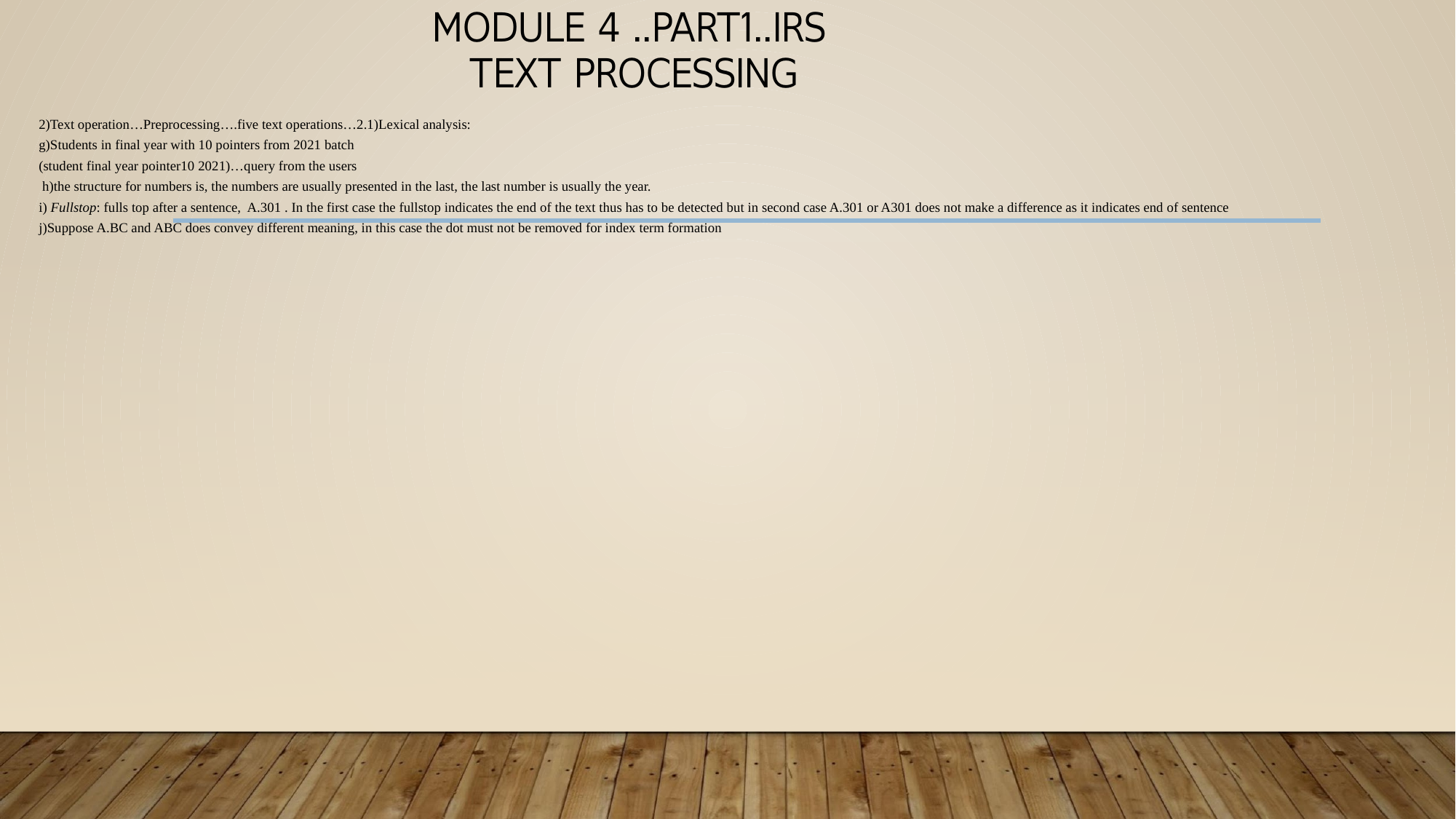

# MODULE 4 ..PART1..IRS TEXT PROCESSING

2)Text operation…Preprocessing….five text operations…2.1)Lexical analysis:
g)Students in final year with 10 pointers from 2021 batch
(student final year pointer10 2021)…query from the users
 h)the structure for numbers is, the numbers are usually presented in the last, the last number is usually the year.
i) Fullstop: fulls top after a sentence,  A.301 . In the first case the fullstop indicates the end of the text thus has to be detected but in second case A.301 or A301 does not make a difference as it indicates end of sentence
j)Suppose A.BC and ABC does convey different meaning, in this case the dot must not be removed for index term formation